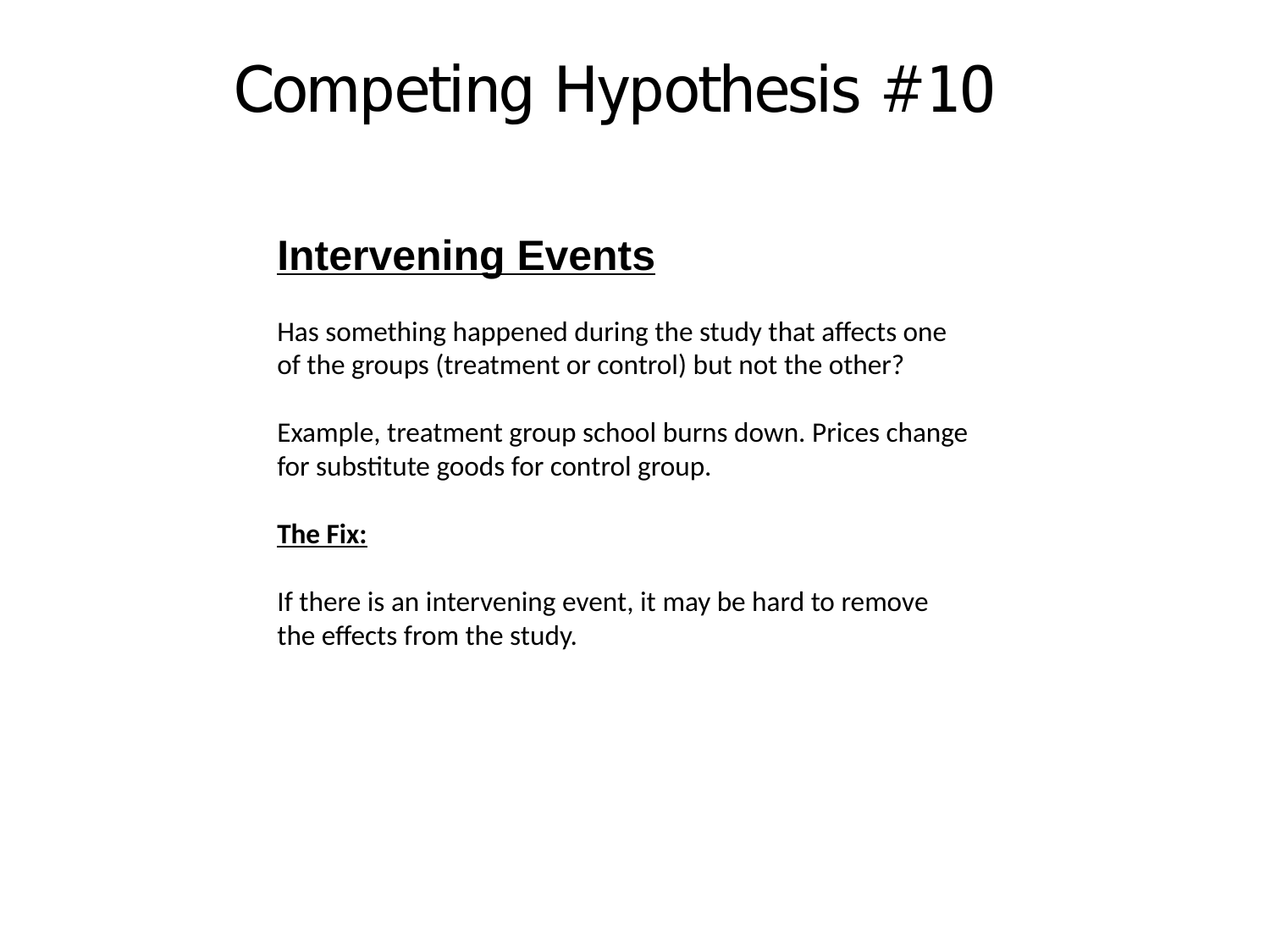

Competing Hypothesis #10

Intervening Events

Has something happened during the study that affects one of the groups (treatment or control) but not the other?

Example, treatment group school burns down. Prices change for substitute goods for control group.

The Fix:

If there is an intervening event, it may be hard to remove the effects from the study.